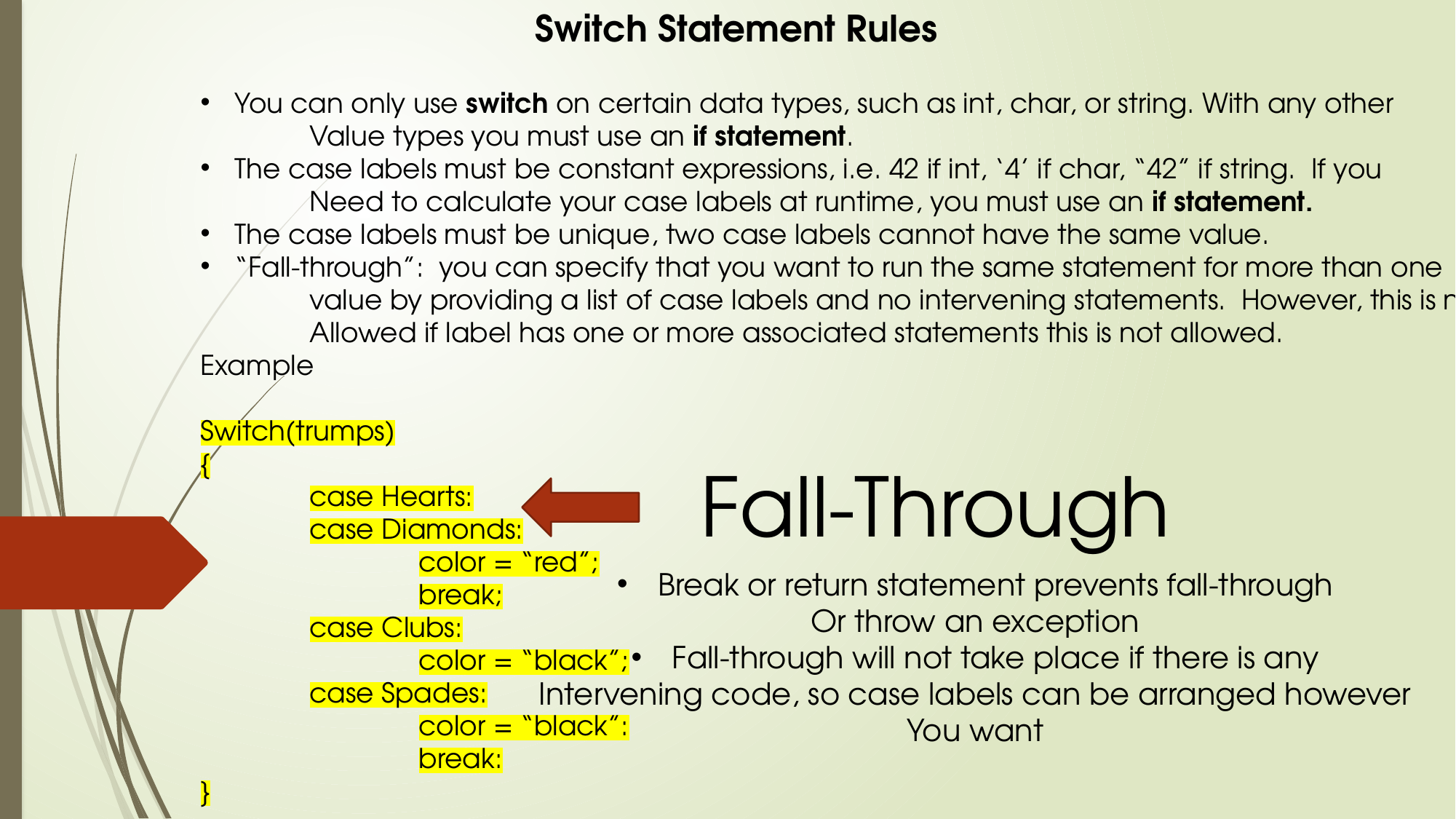

Switch Statement Rules
You can only use switch on certain data types, such as int, char, or string. With any other
	Value types you must use an if statement.
The case labels must be constant expressions, i.e. 42 if int, ‘4’ if char, “42” if string.  If you
	Need to calculate your case labels at runtime, you must use an if statement.
The case labels must be unique, two case labels cannot have the same value.
“Fall-through”:  you can specify that you want to run the same statement for more than one
	value by providing a list of case labels and no intervening statements.  However, this is not
	Allowed if label has one or more associated statements this is not allowed.
Example

Switch(trumps)
{
	case Hearts:
	case Diamonds:
		color = “red”;
		break;
	case Clubs:
		color = “black”;
	case Spades:
		color = “black”:
		break:
}
Fall-Through

Break or return statement prevents fall-through
Or throw an exception
Fall-through will not take place if there is any
Intervening code, so case labels can be arranged however
You want